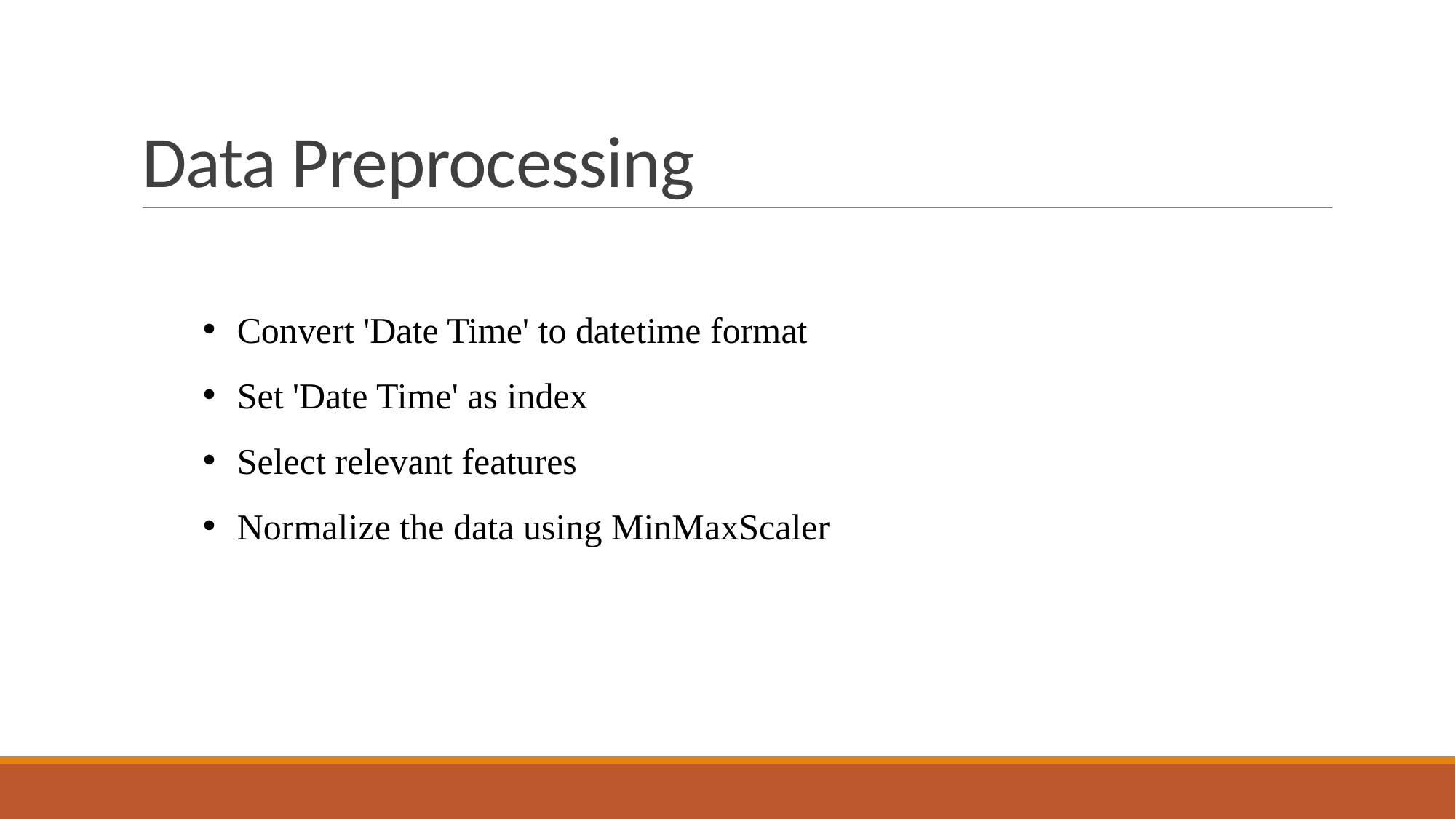

# Data Preprocessing
Convert 'Date Time' to datetime format
Set 'Date Time' as index
Select relevant features
Normalize the data using MinMaxScaler